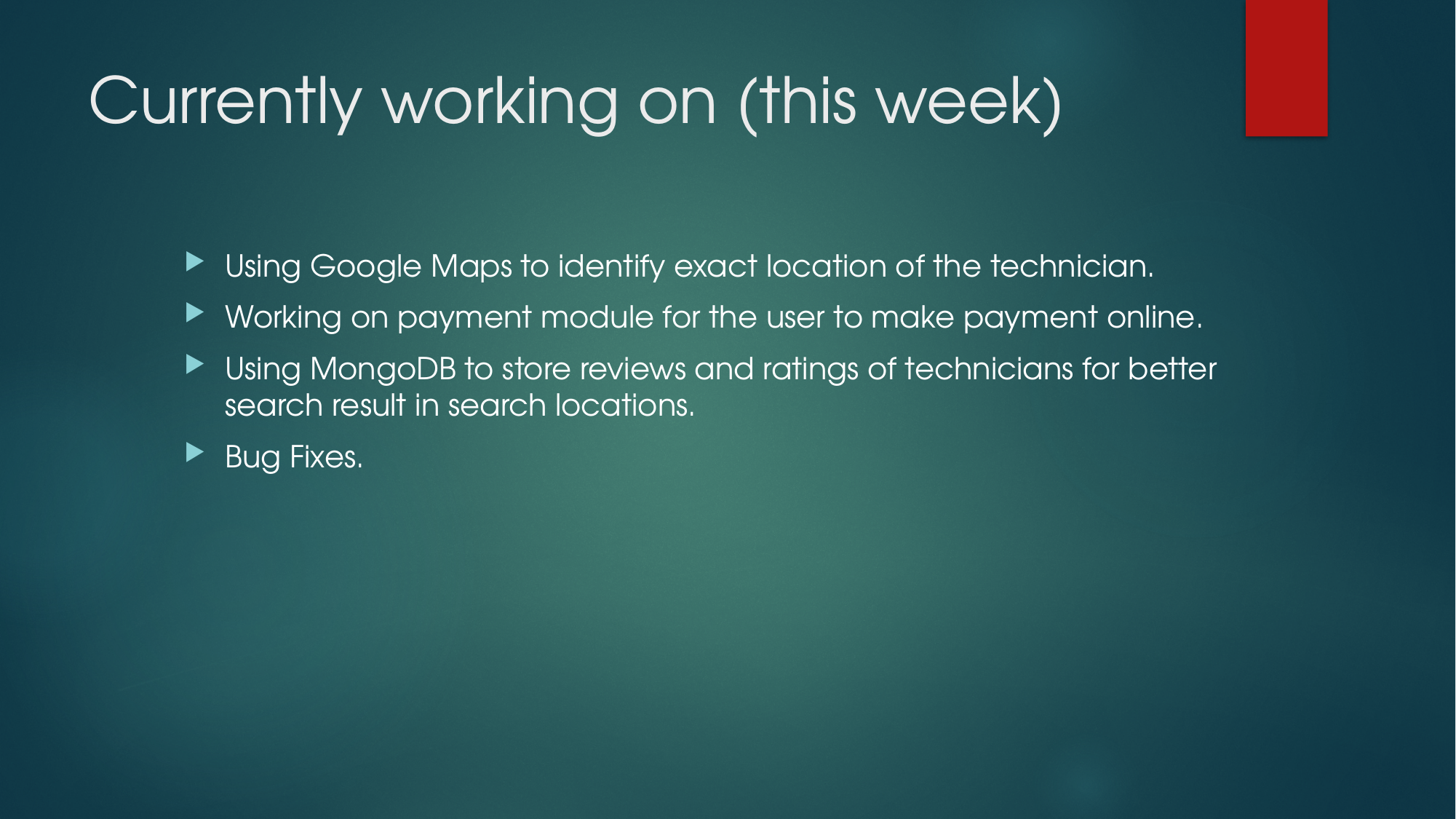

# Currently working on (this week)
Using Google Maps to identify exact location of the technician.
Working on payment module for the user to make payment online.
Using MongoDB to store reviews and ratings of technicians for better search result in search locations.
Bug Fixes.